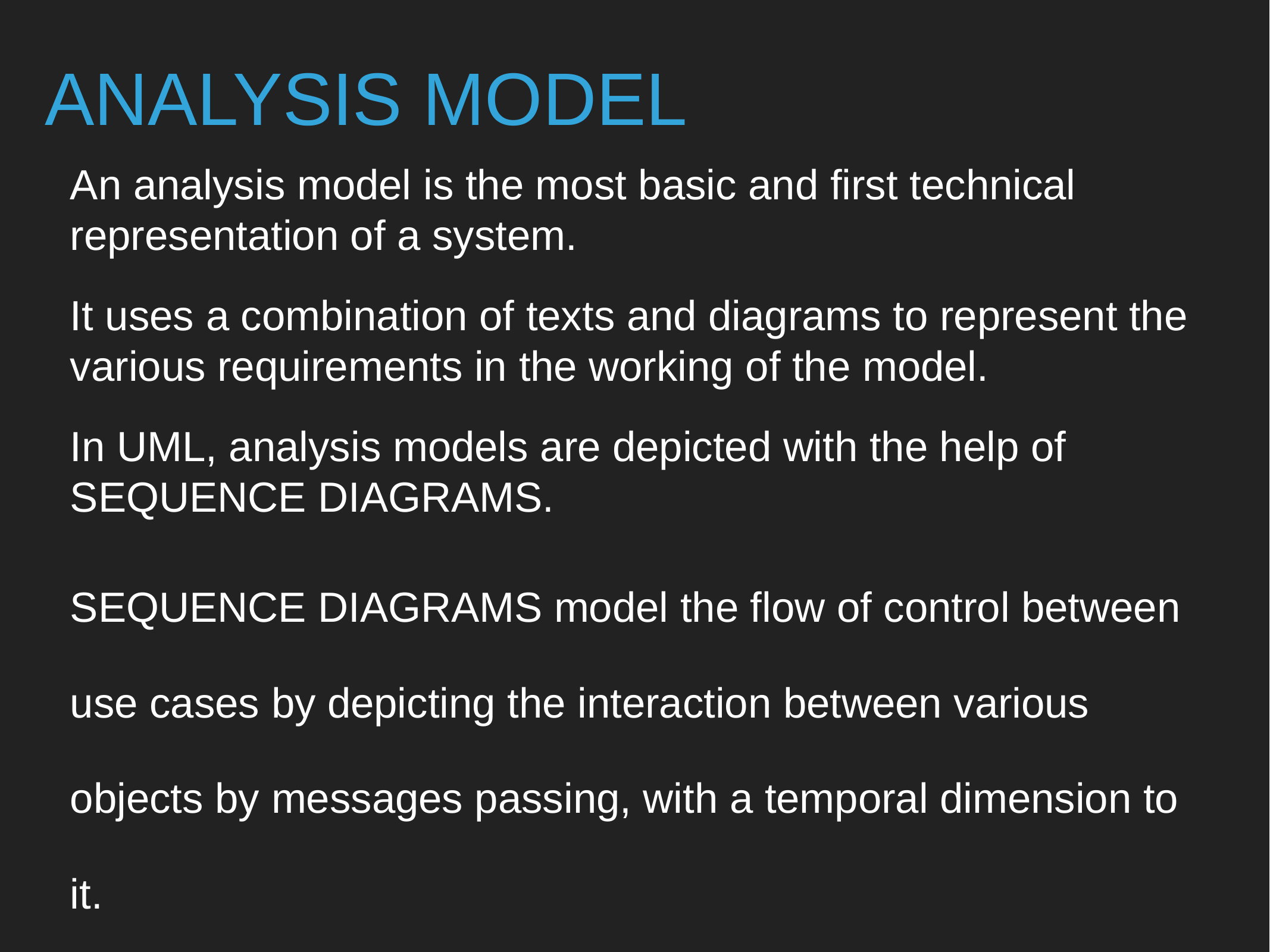

# ANALYSIS MODEL
An analysis model is the most basic and first technical representation of a system.
It uses a combination of texts and diagrams to represent the various requirements in the working of the model.
In UML, analysis models are depicted with the help of SEQUENCE DIAGRAMS.
SEQUENCE DIAGRAMS model the flow of control between use cases by depicting the interaction between various objects by messages passing, with a temporal dimension to it.